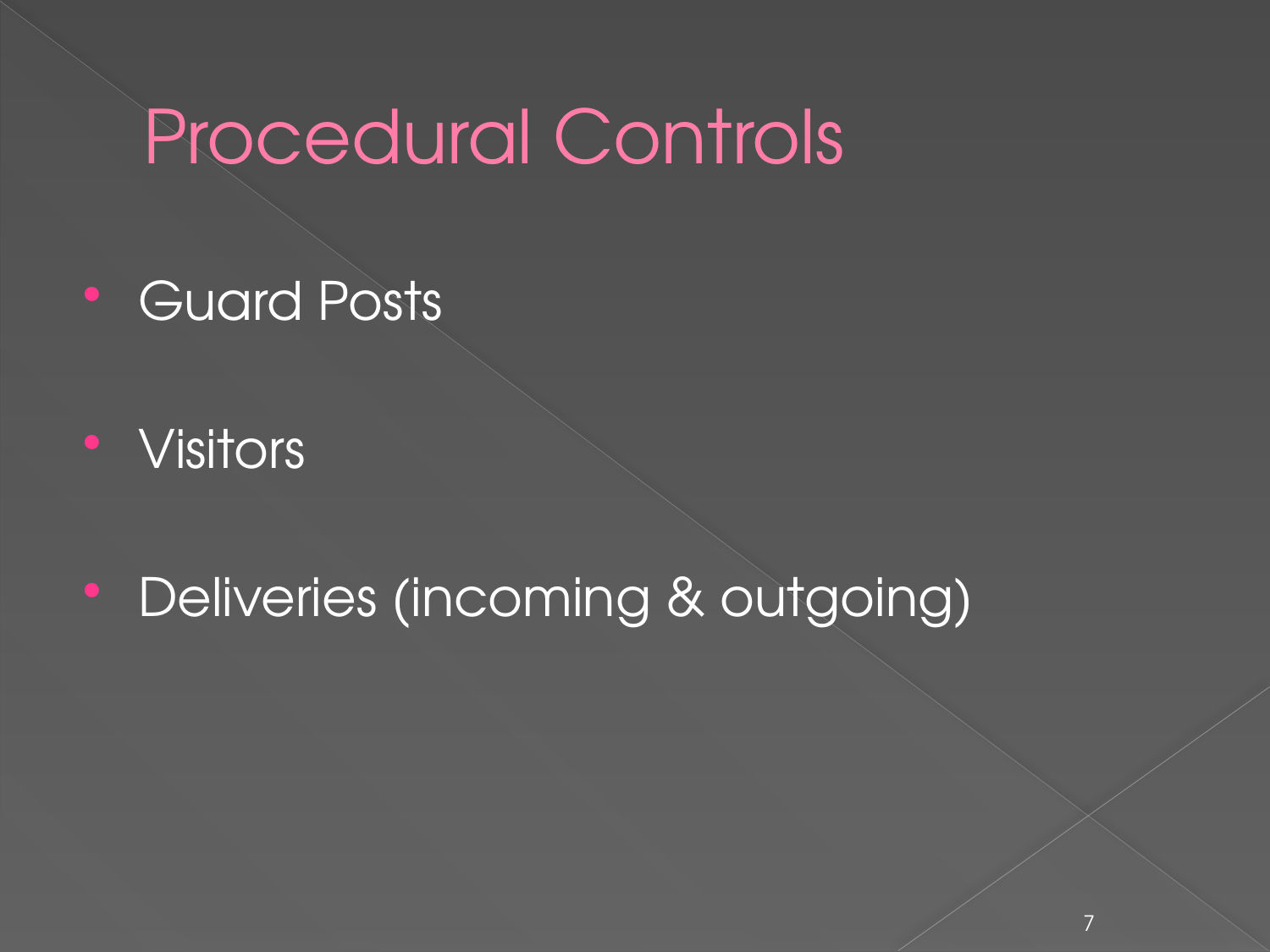

# Procedural Controls
Guard Posts

Visitors

Deliveries (incoming & outgoing)

7